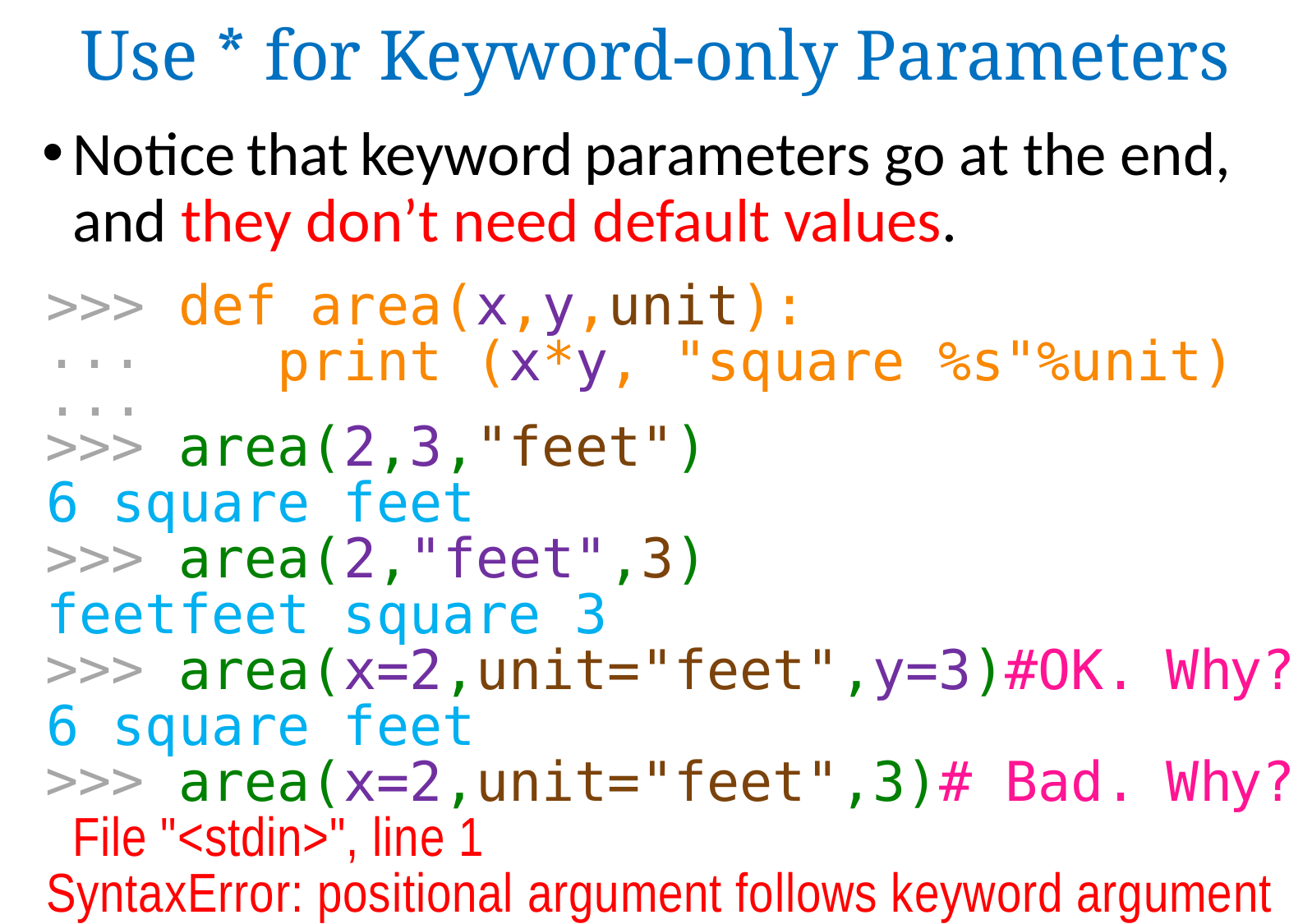

Use * for Keyword-only Parameters
Notice that keyword parameters go at the end, and they don’t need default values.
>>> def area(x,y,unit):
       print (x*y, "square %s"%unit)
...
>>> area(2,3,"feet")
6 square feet
>>> area(2,"feet",3)
feetfeet square 3
>>> area(x=2,unit="feet",y=3)#OK. Why?
6 square feet
>>> area(x=2,unit="feet",3)# Bad. Why?
  File "<stdin>", line 1
SyntaxError: positional argument follows keyword argument

...
>>>

>>>

>>>

>>>